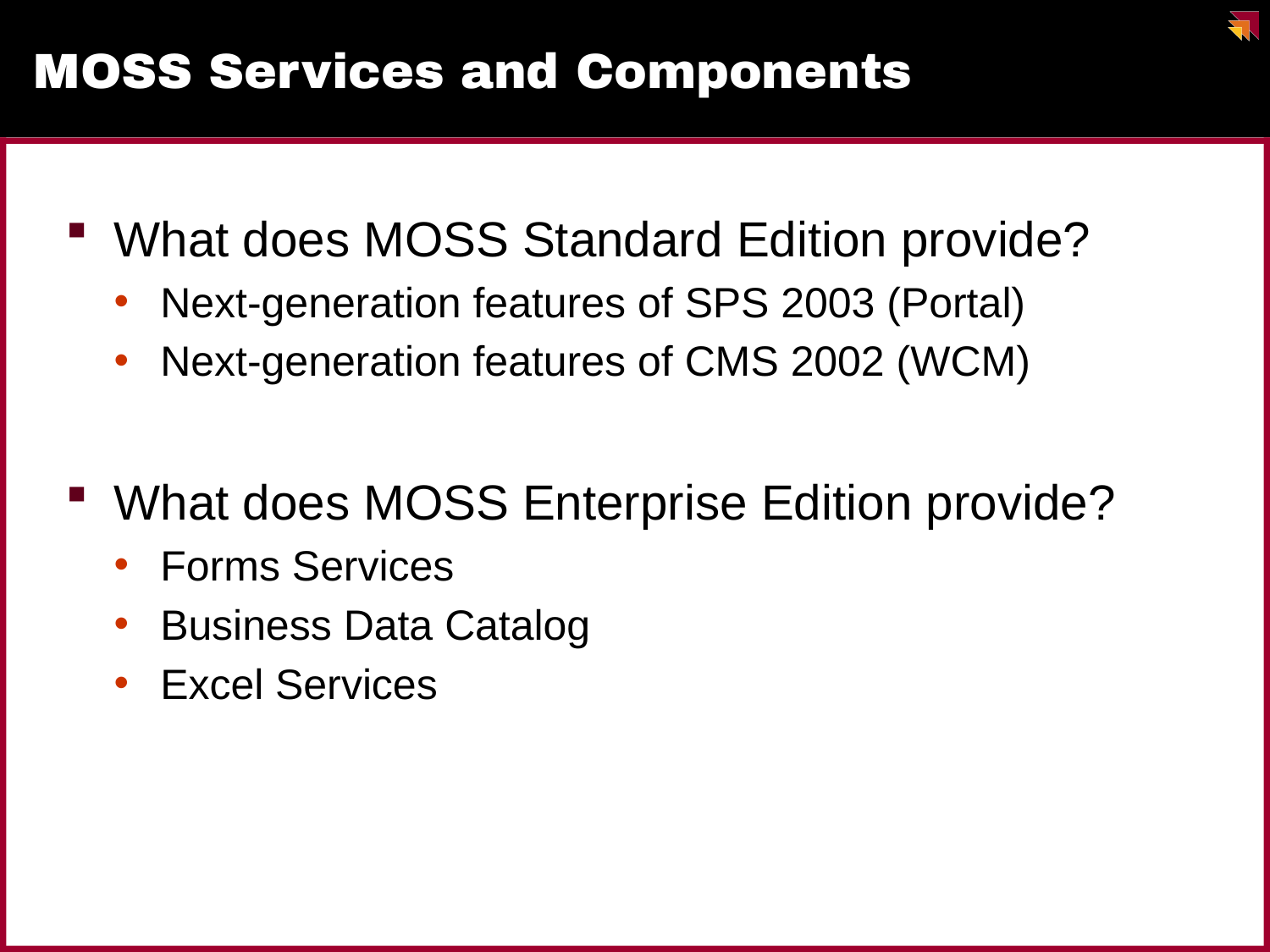

# MOSS Services and Components
What does MOSS Standard Edition provide?
Next-generation features of SPS 2003 (Portal)
Next-generation features of CMS 2002 (WCM)

What does MOSS Enterprise Edition provide?
Forms Services
Business Data Catalog
Excel Services